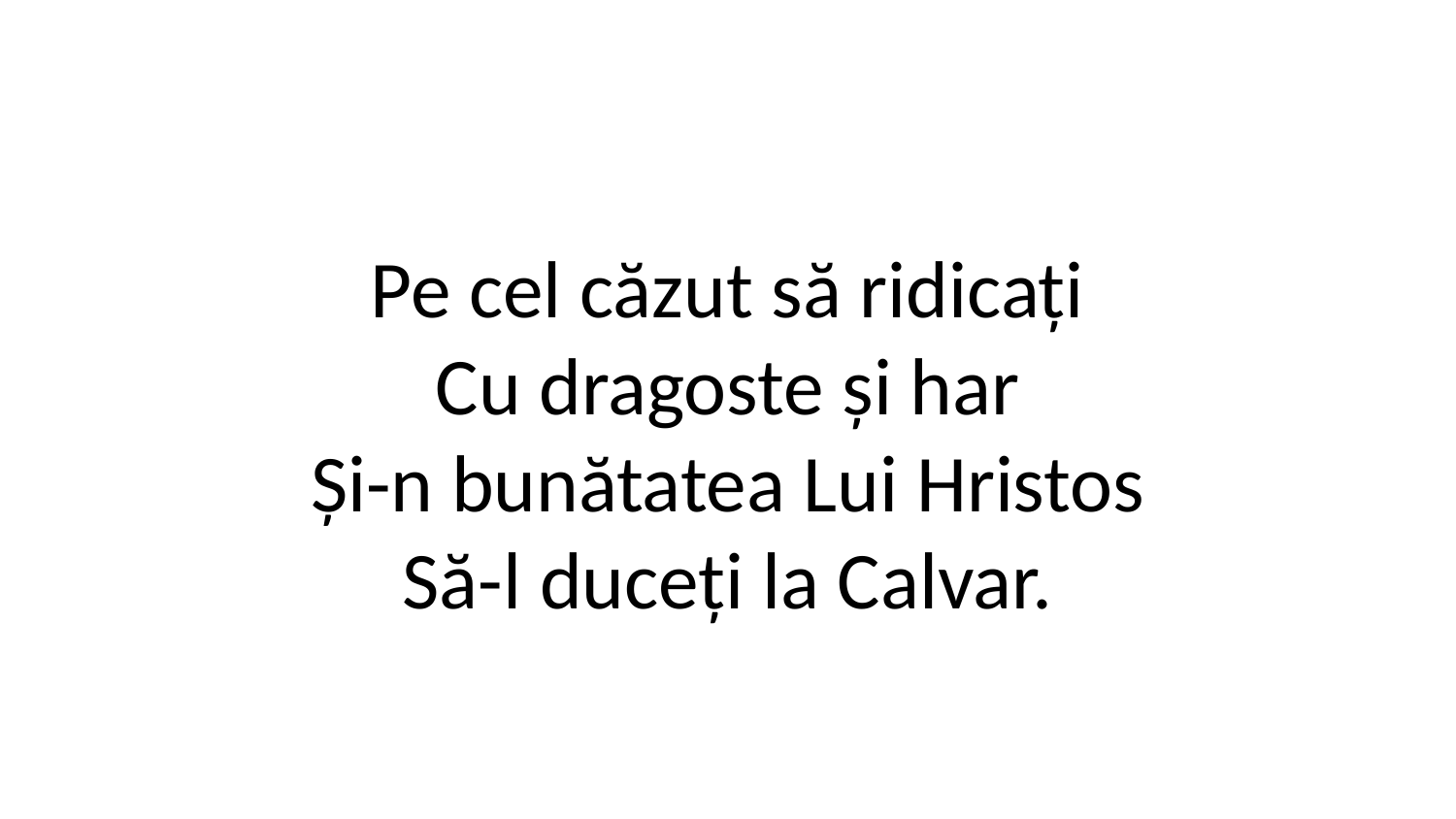

Pe cel căzut să ridicați
Cu dragoste și har
Și-n bunătatea Lui Hristos
Să-l duceți la Calvar.